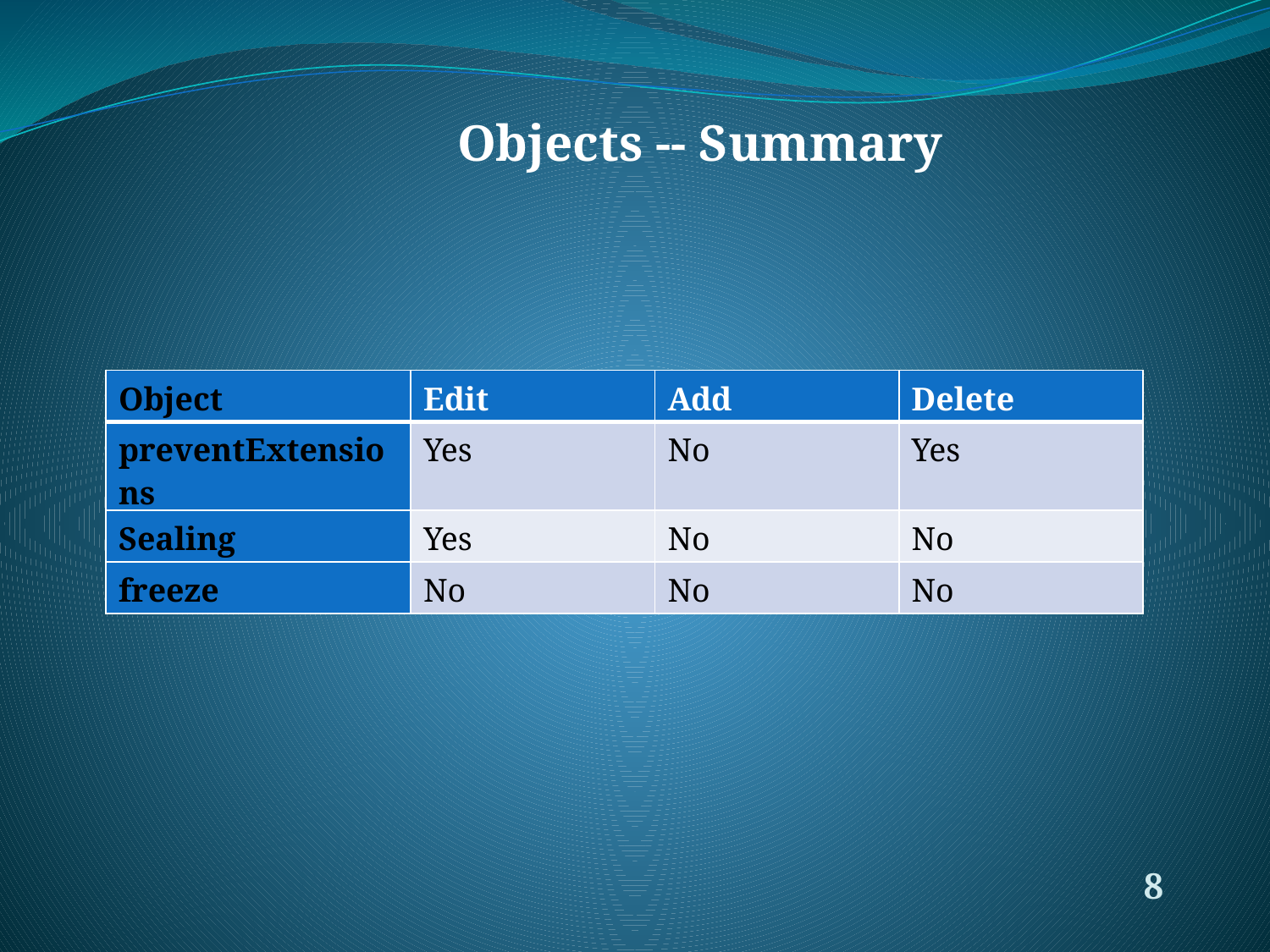

#
Objects -- Summary
| Object | Edit | Add | Delete |
| --- | --- | --- | --- |
| preventExtensions | Yes | No | Yes |
| Sealing | Yes | No | No |
| freeze | No | No | No |
8